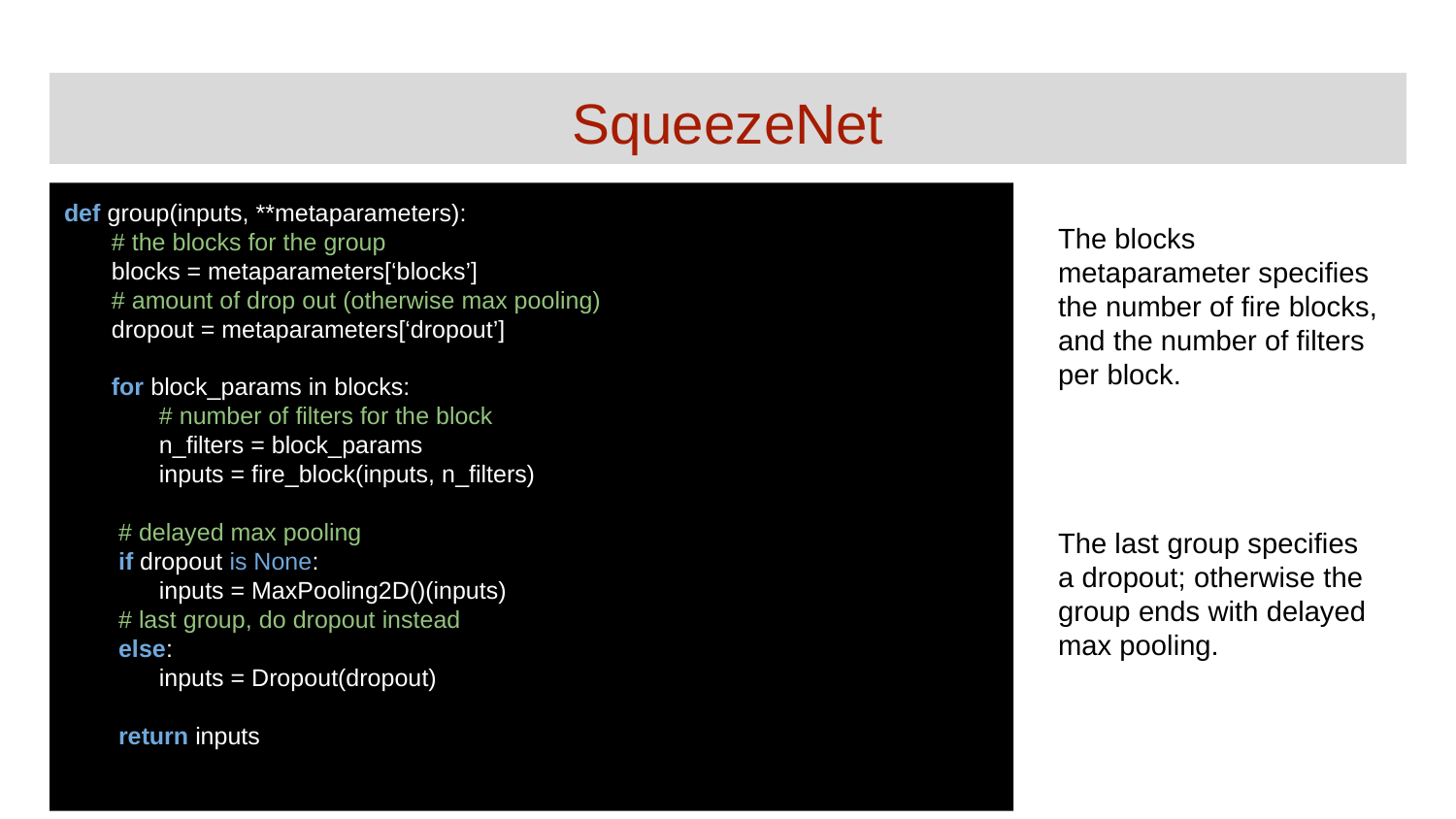

# SqueezeNet
def group(inputs, **metaparameters):
       # the blocks for the group
       blocks = metaparameters[‘blocks’]
       # amount of drop out (otherwise max pooling)
       dropout = metaparameters[‘dropout’]

       for block_params in blocks:
              # number of filters for the block
              n_filters = block_params
              inputs = fire_block(inputs, n_filters)

        # delayed max pooling
        if dropout is None:
              inputs = MaxPooling2D()(inputs)
        # last group, do dropout instead
        else:
              inputs = Dropout(dropout)

        return inputs

The blocks metaparameter specifies the number of fire blocks, and the number of filters per block.

The last group specifies a dropout; otherwise the group ends with delayed max pooling.